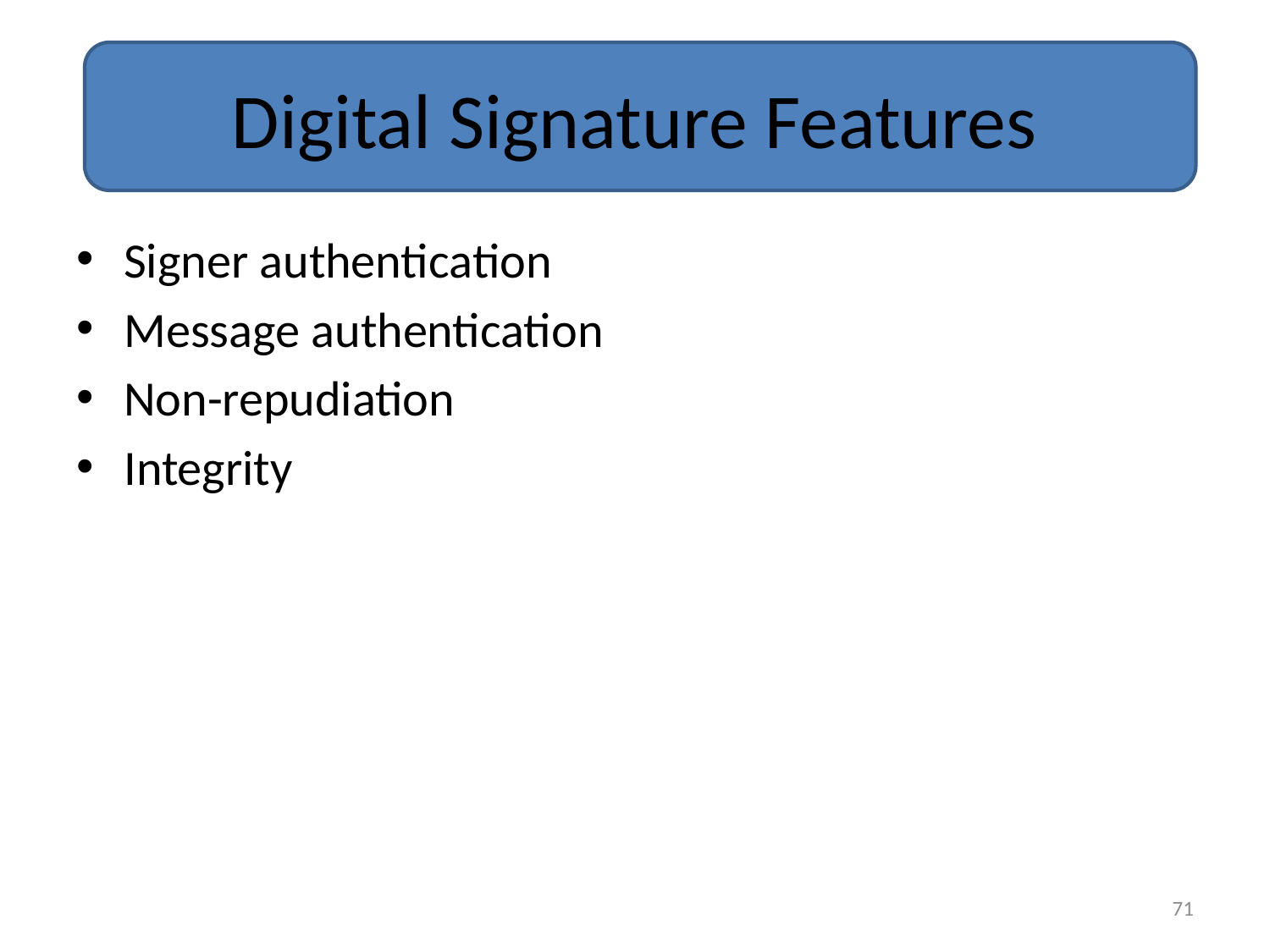

# Digital Signature Features

Signer authentication
Message authentication
Non-repudiation
Integrity
71